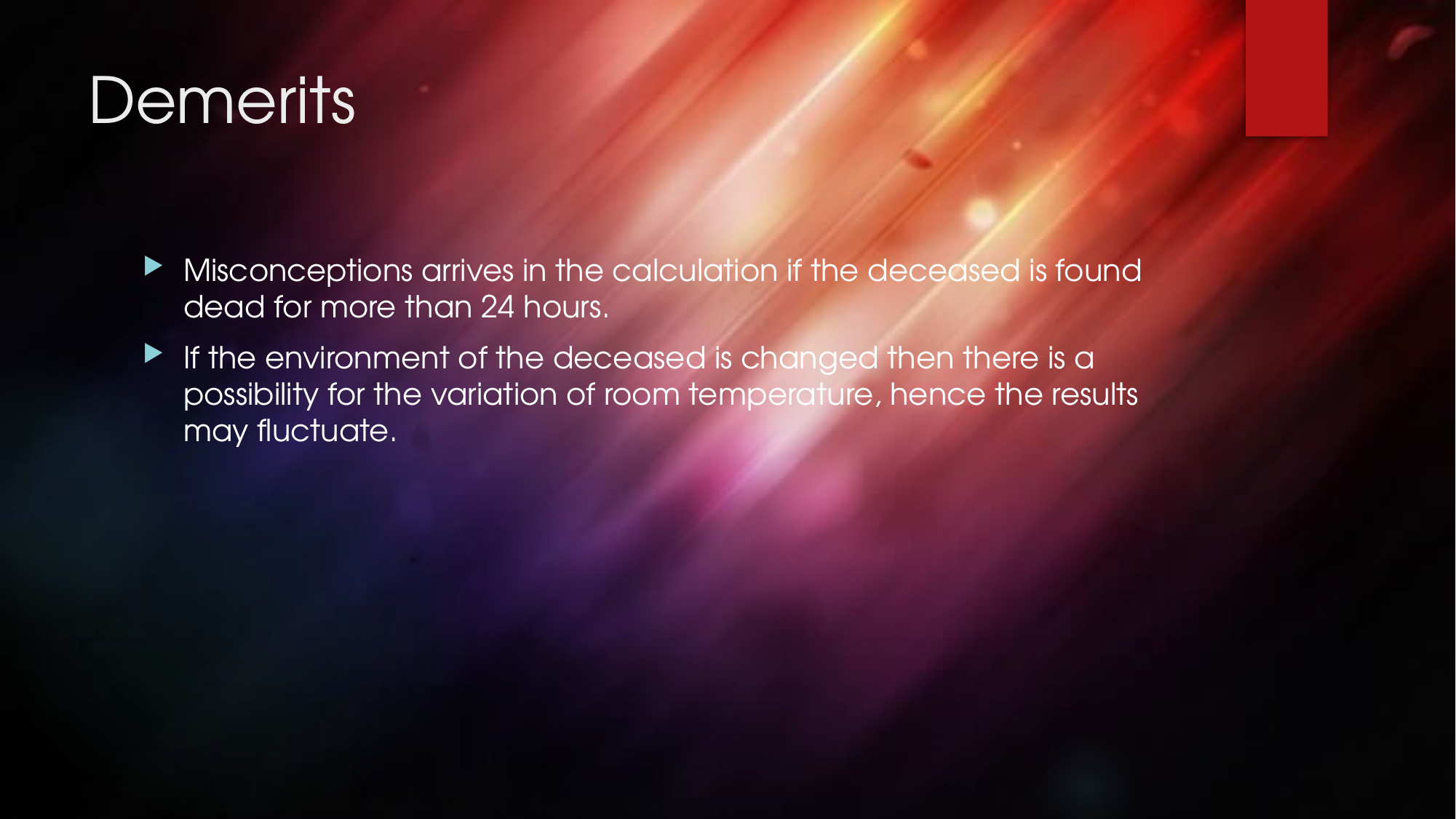

# Demerits
Misconceptions arrives in the calculation if the deceased is found dead for more than 24 hours.
If the environment of the deceased is changed then there is a possibility for the variation of room temperature, hence the results may fluctuate.